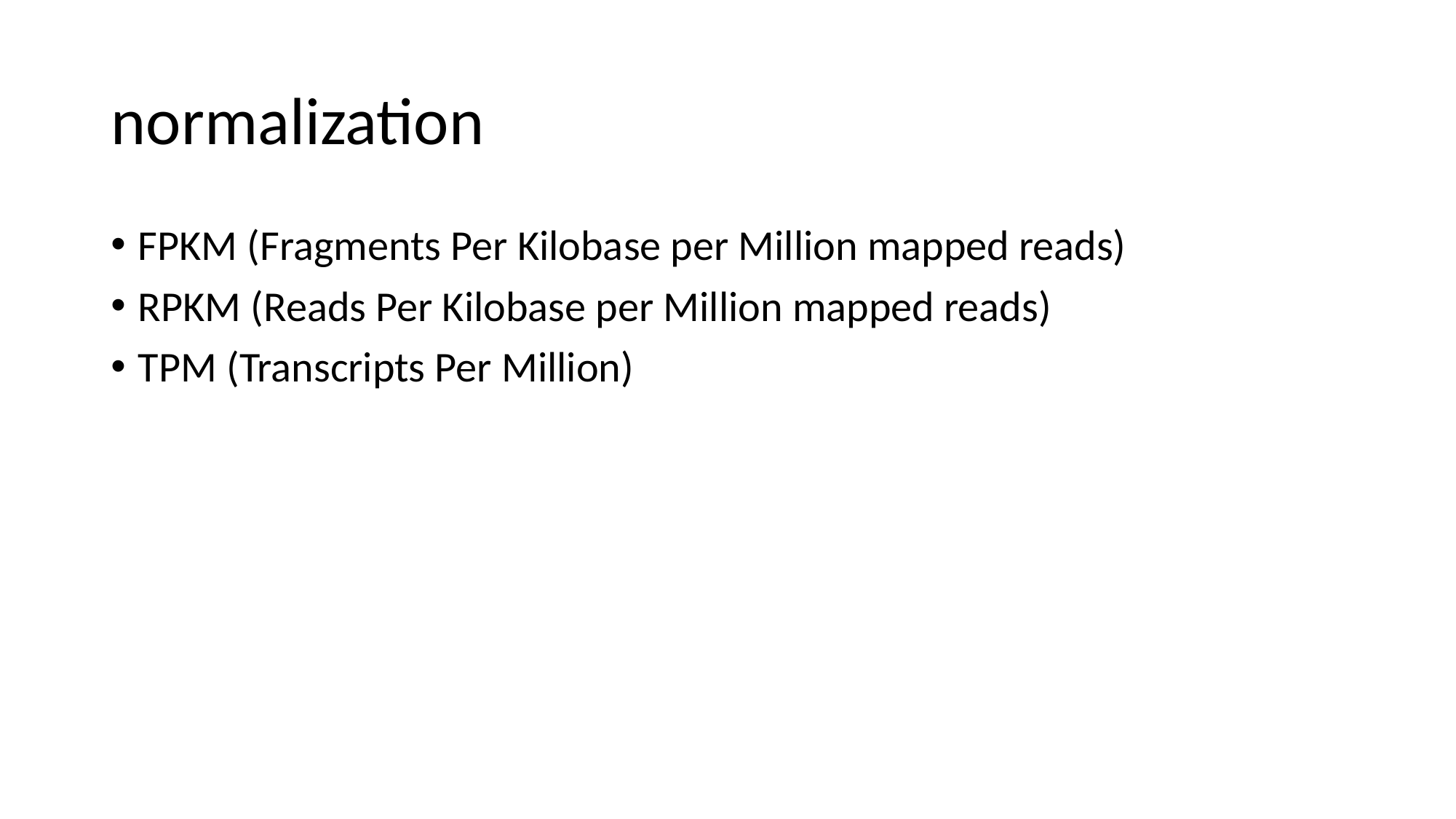

# normalization
FPKM (Fragments Per Kilobase per Million mapped reads)
RPKM (Reads Per Kilobase per Million mapped reads)
TPM (Transcripts Per Million)